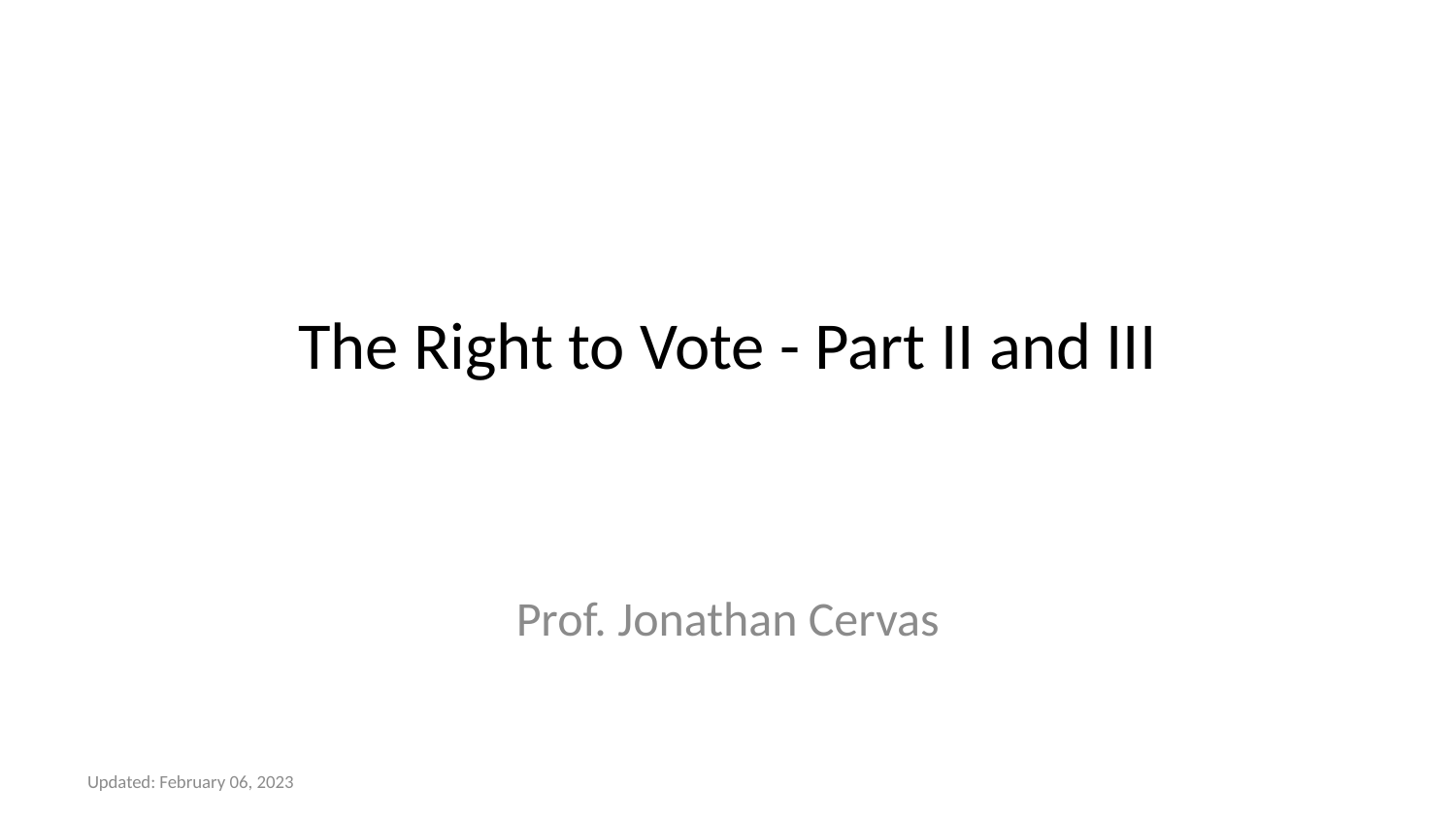

# The Right to Vote - Part II and III
Prof. Jonathan Cervas
Updated: February 06, 2023